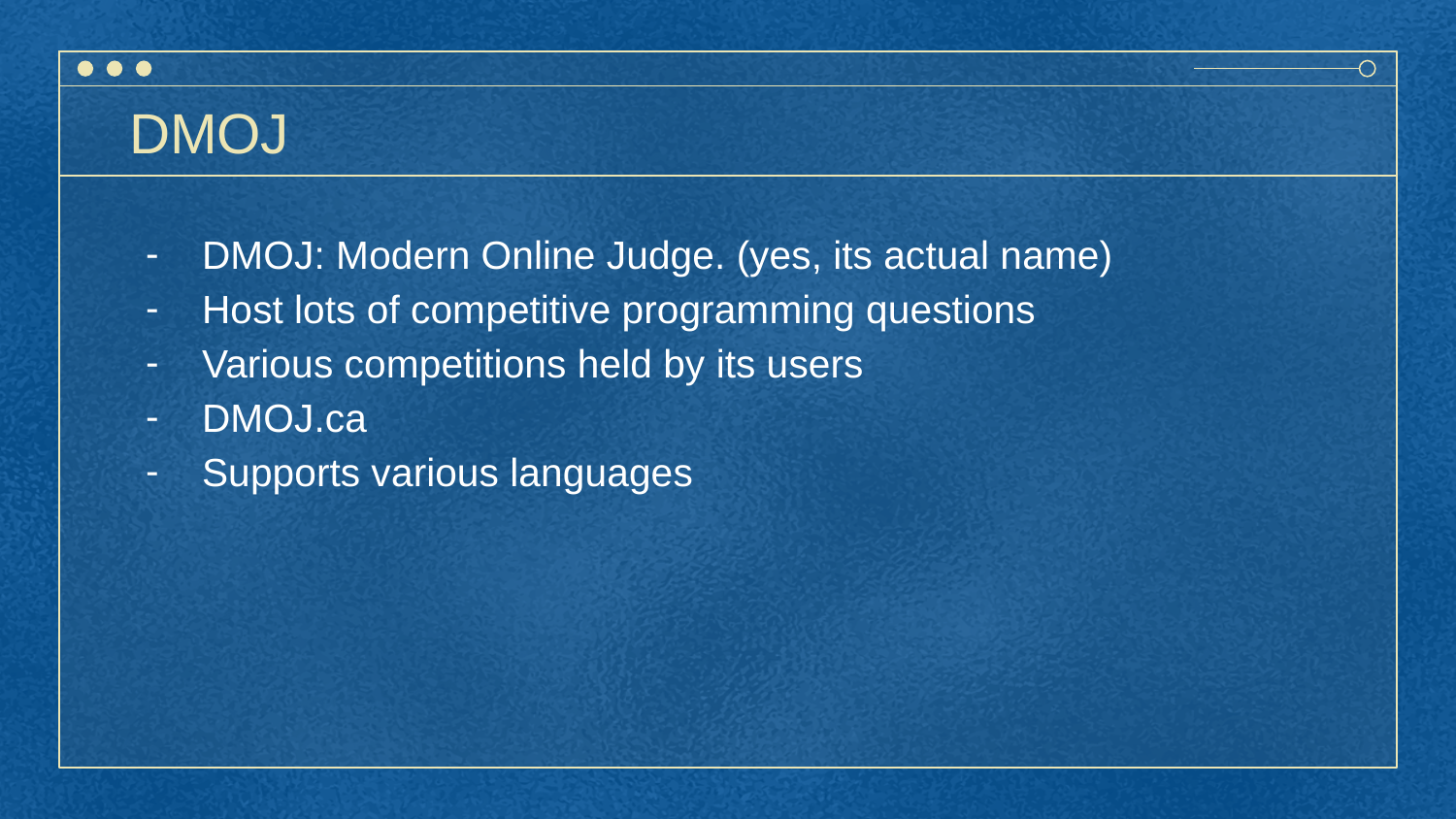

# DMOJ
DMOJ: Modern Online Judge. (yes, its actual name)
Host lots of competitive programming questions
Various competitions held by its users
DMOJ.ca
Supports various languages